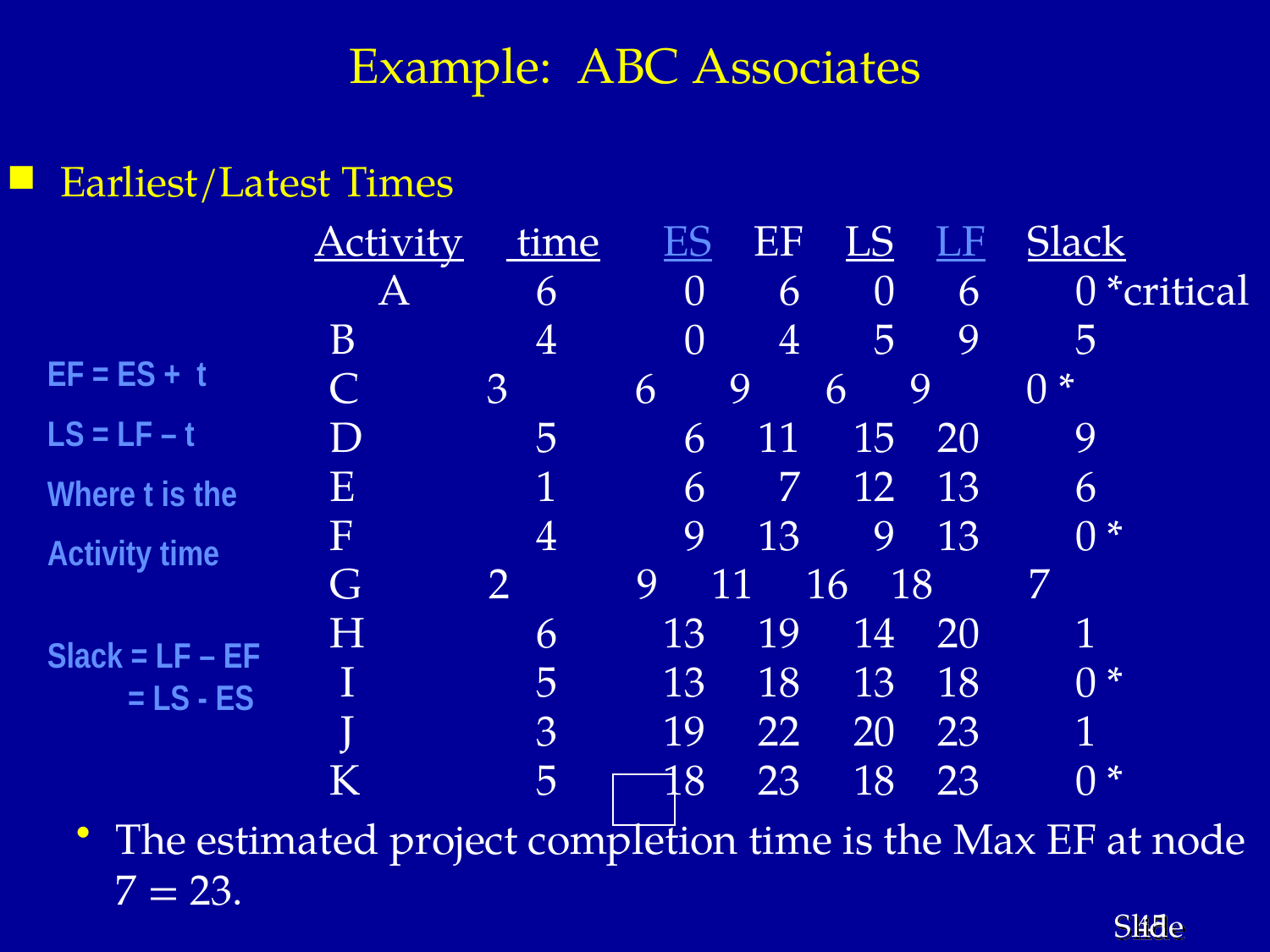

# Example:  ABC Associates
Earliest/Latest Times
			Activity     time      ES    EF    LS    LF    Slack
			      A 	         6            0       6       0      6         0 *critical
                              B   	         4            0       4       5      9         5
                              C            3            6       9       6      9         0 *
                              D 	         5            6     11     15    20         9
                              E 	         1            6       7     12    13         6
                              F 	         4            9     13       9    13         0 *
                              G            2            9     11     16    18         7
                              H 	         6          13     19     14    20         1
                               I  	         5          13     18     13    18         0 *
                               J  	         3          19     22     20    23         1
                              K 	         5          18     23     18    23         0 *
The estimated project completion time is the Max EF at node 7 = 23.
EF = ES +  t
LS = LF – t
Where t is the
Activity time

Slack = LF – EF
          = LS - ES